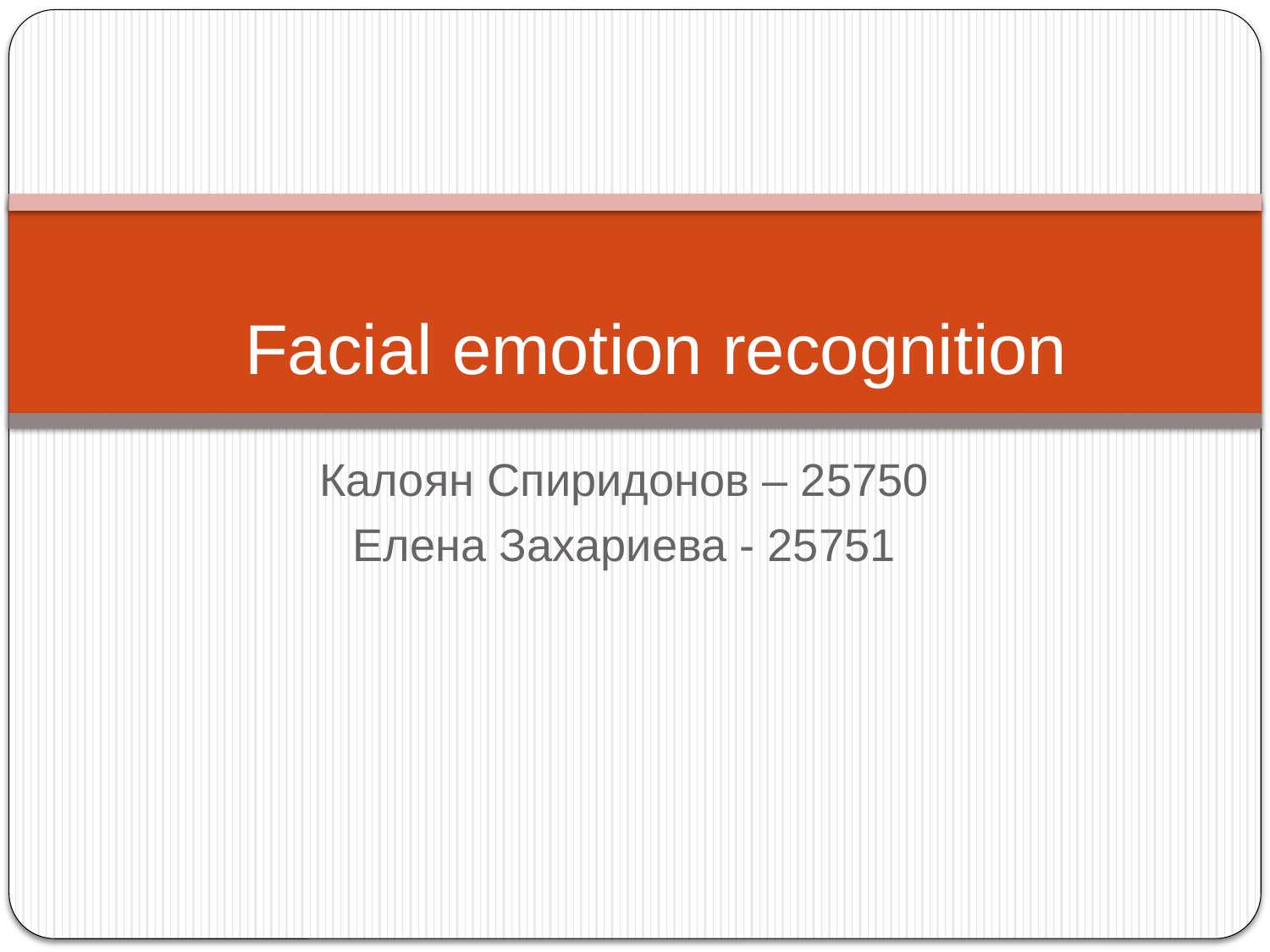

# Facial emotion recognition
Калоян Спиридонов – 25750
Елена Захариева - 25751